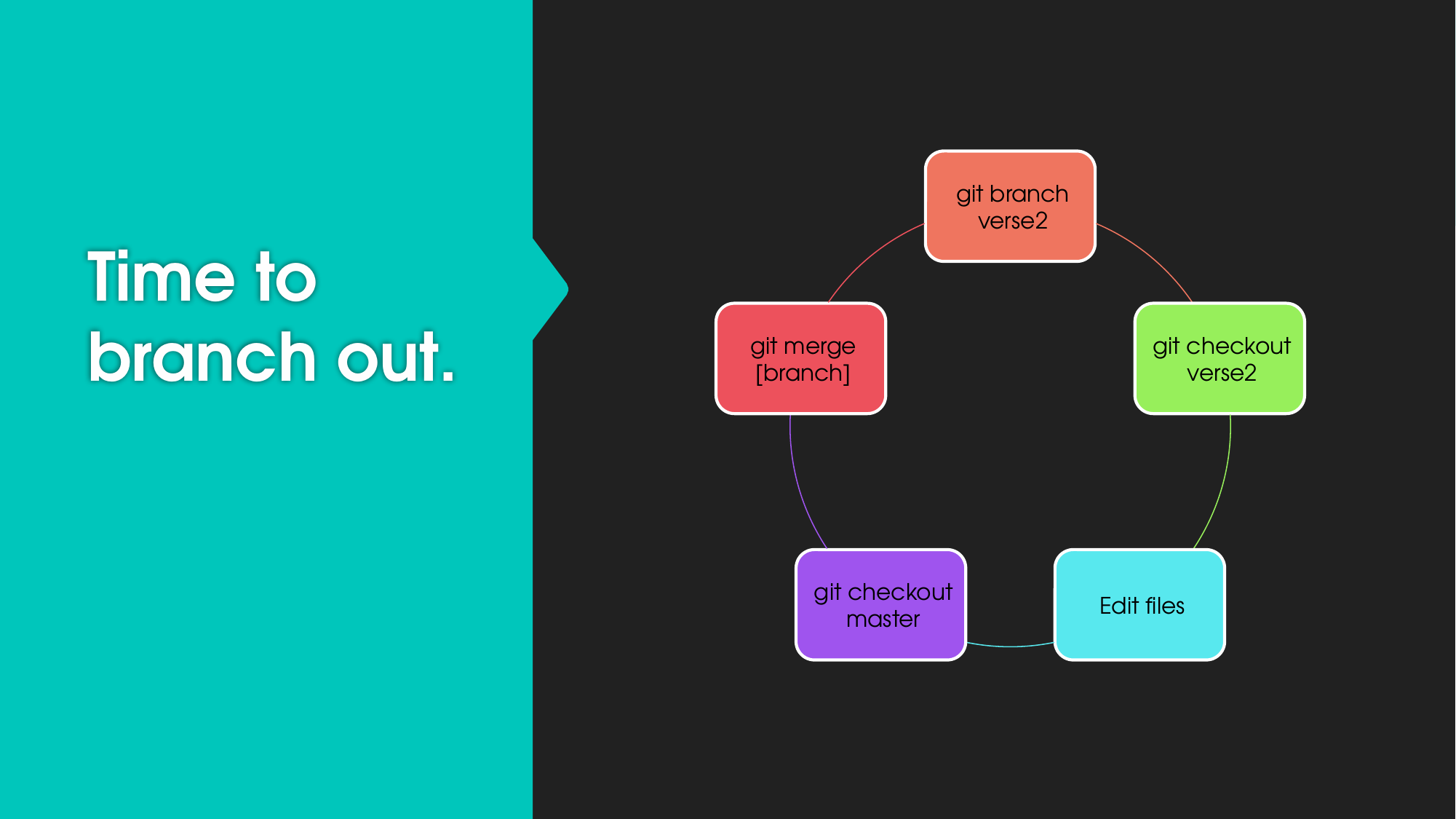

git branch verse2
git checkout verse2
Edit files
git checkout master
git merge [branch]
# Time to branch out.